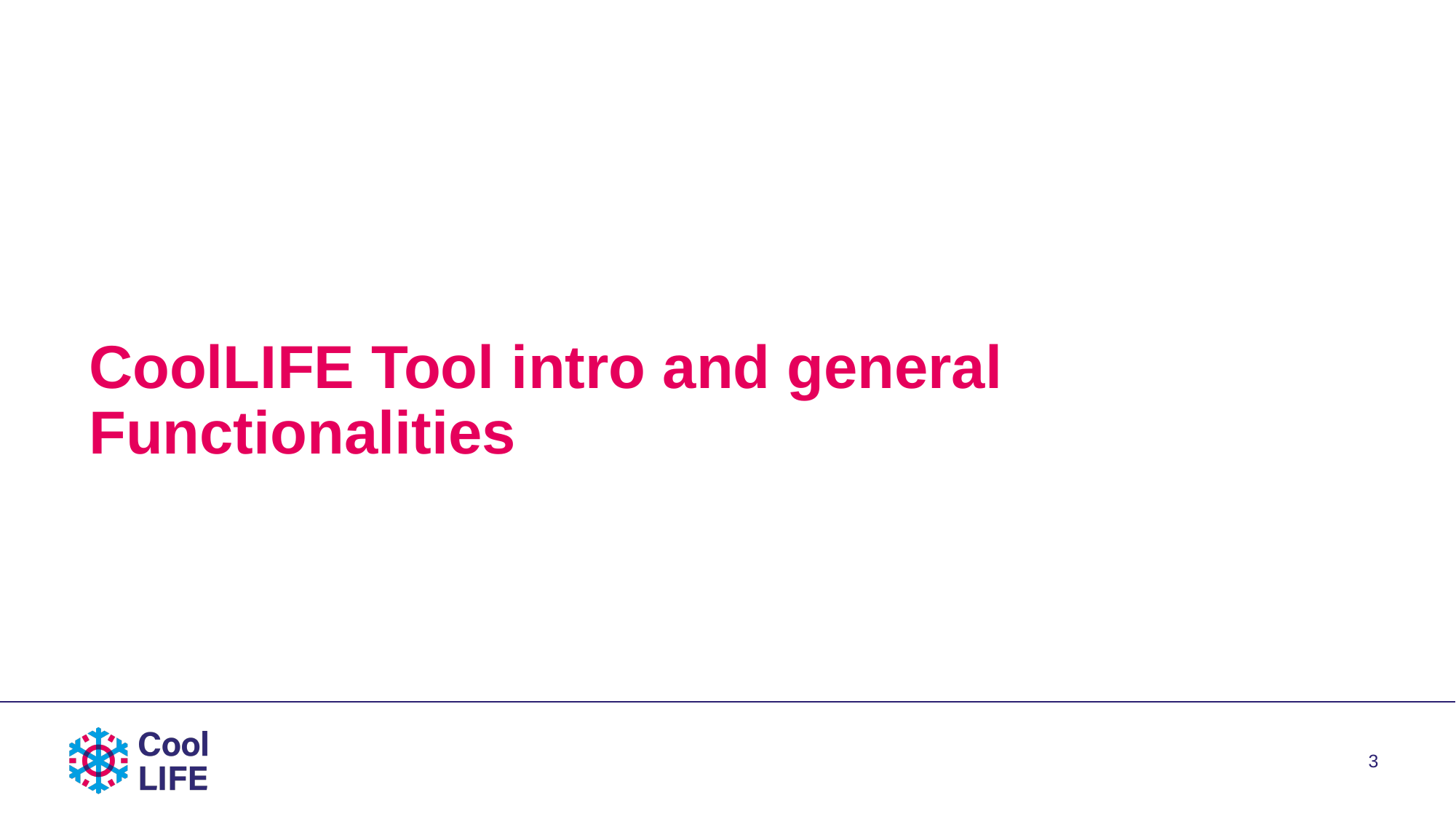

# CoolLIFE Tool intro and general Functionalities
3